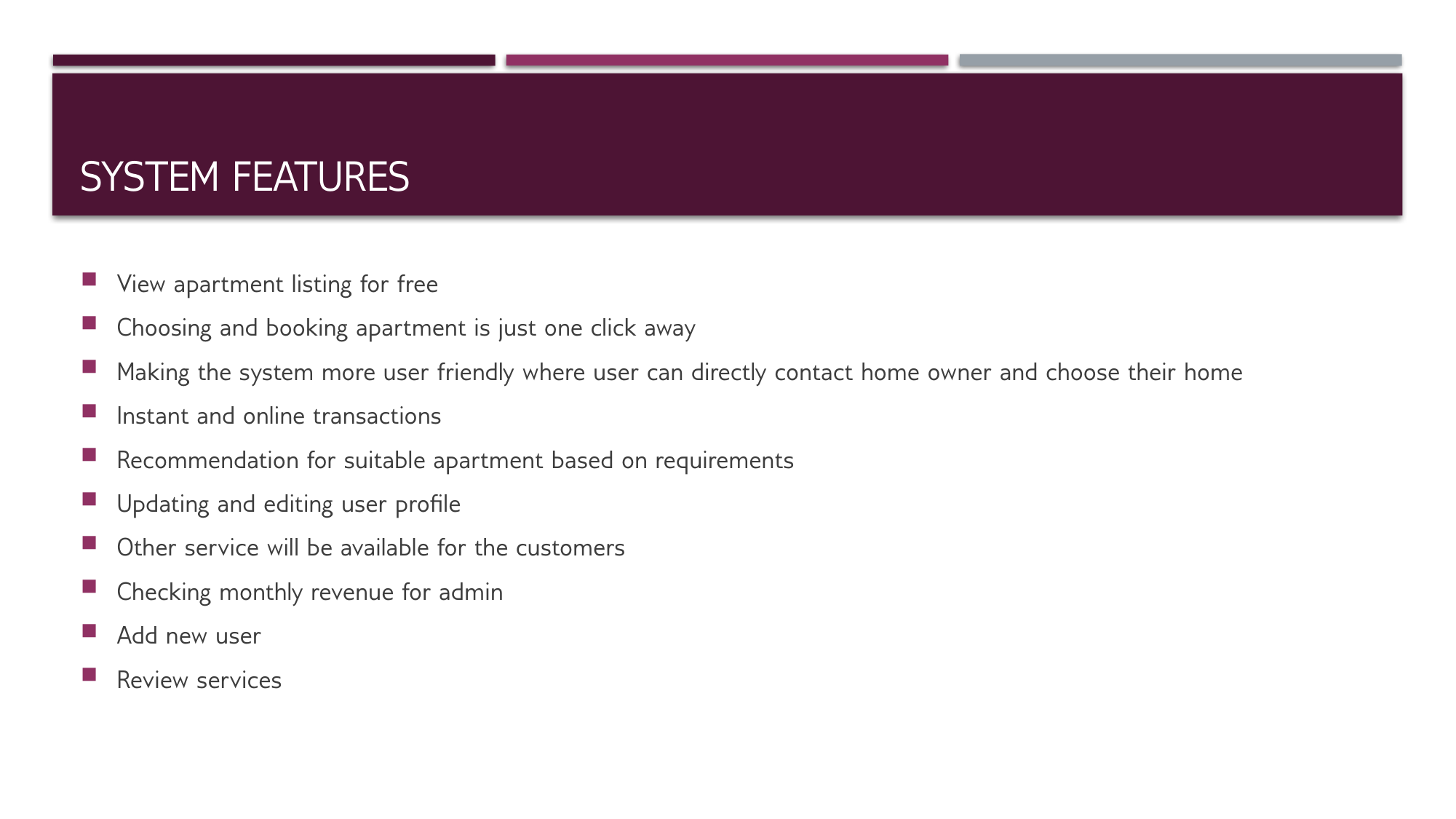

# System Features
View apartment listing for free
Choosing and booking apartment is just one click away
Making the system more user friendly where user can directly contact home owner and choose their home
Instant and online transactions
Recommendation for suitable apartment based on requirements
Updating and editing user profile
Other service will be available for the customers
Checking monthly revenue for admin
Add new user
Review services